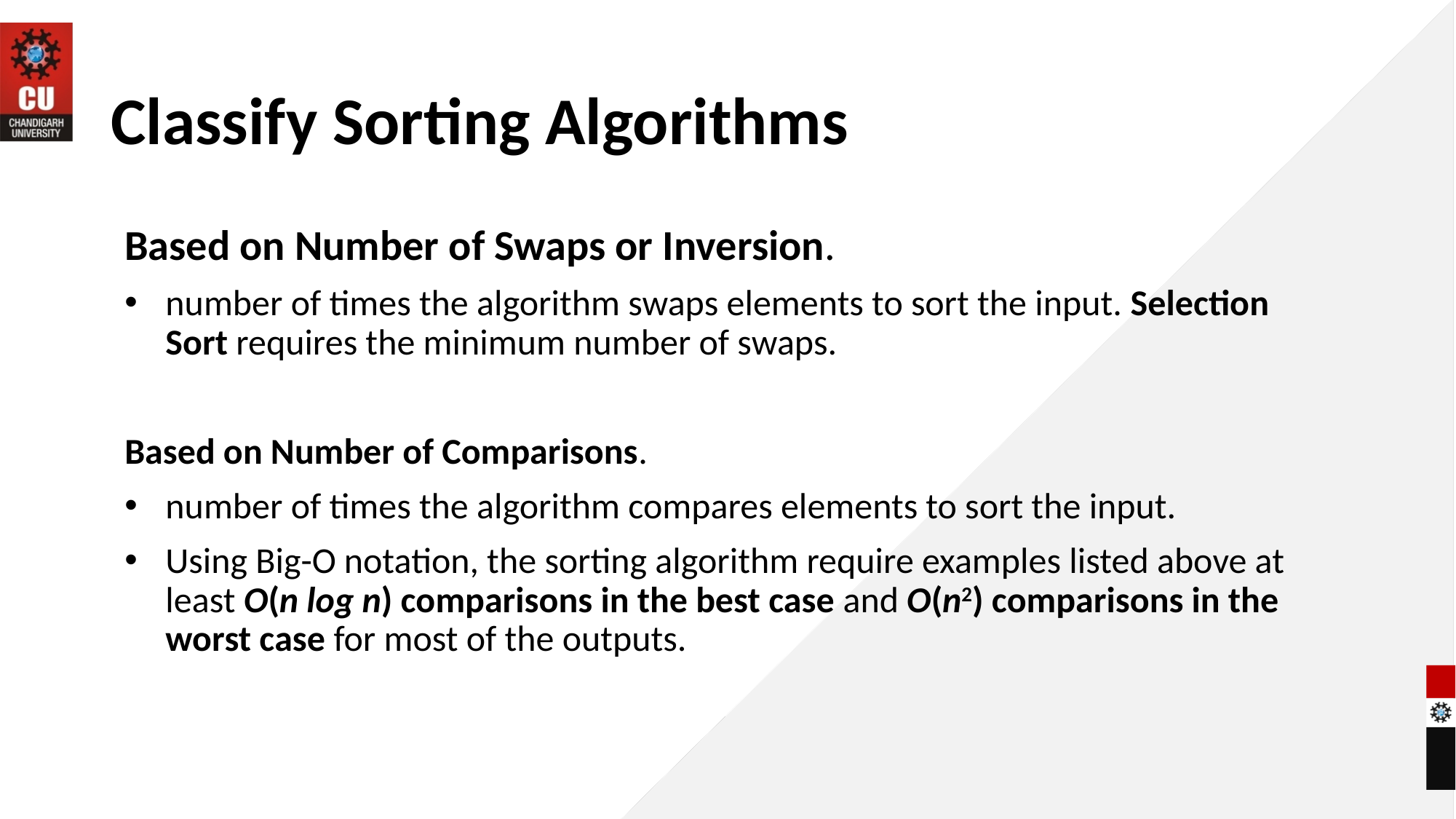

# Classify Sorting Algorithms
Based on Number of Swaps or Inversion.
number of times the algorithm swaps elements to sort the input. Selection Sort requires the minimum number of swaps.

Based on Number of Comparisons.
number of times the algorithm compares elements to sort the input.
Using Big-O notation, the sorting algorithm require examples listed above at least O(n log n) comparisons in the best case and O(n2) comparisons in the worst case for most of the outputs.